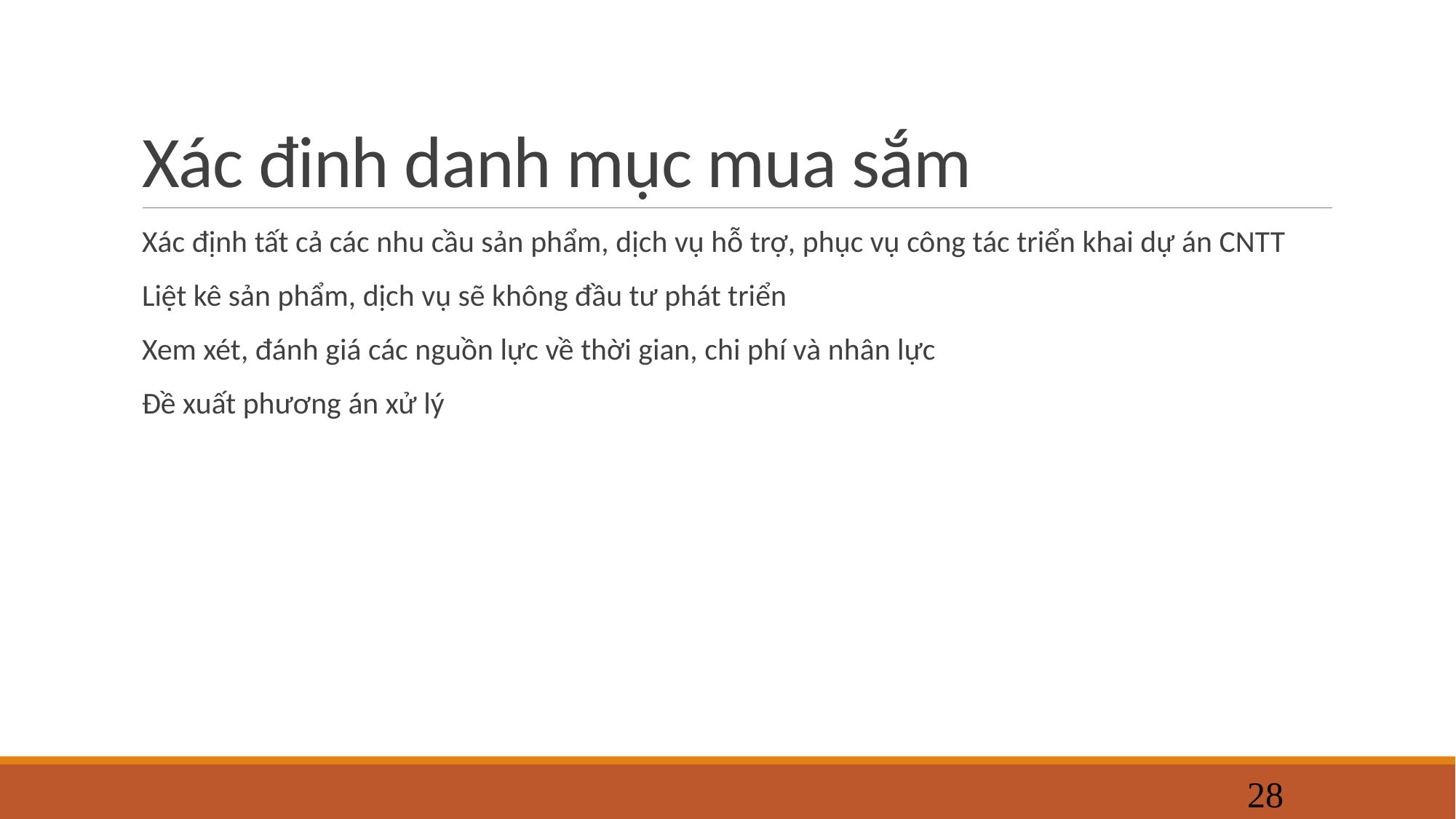

# Xác đinh danh mục mua sắm
Xác định tất cả các nhu cầu sản phẩm, dịch vụ hỗ trợ, phục vụ công tác triển khai dự án CNTT
Liệt kê sản phẩm, dịch vụ sẽ không đầu tư phát triển
Xem xét, đánh giá các nguồn lực về thời gian, chi phí và nhân lực
Đề xuất phương án xử lý
28